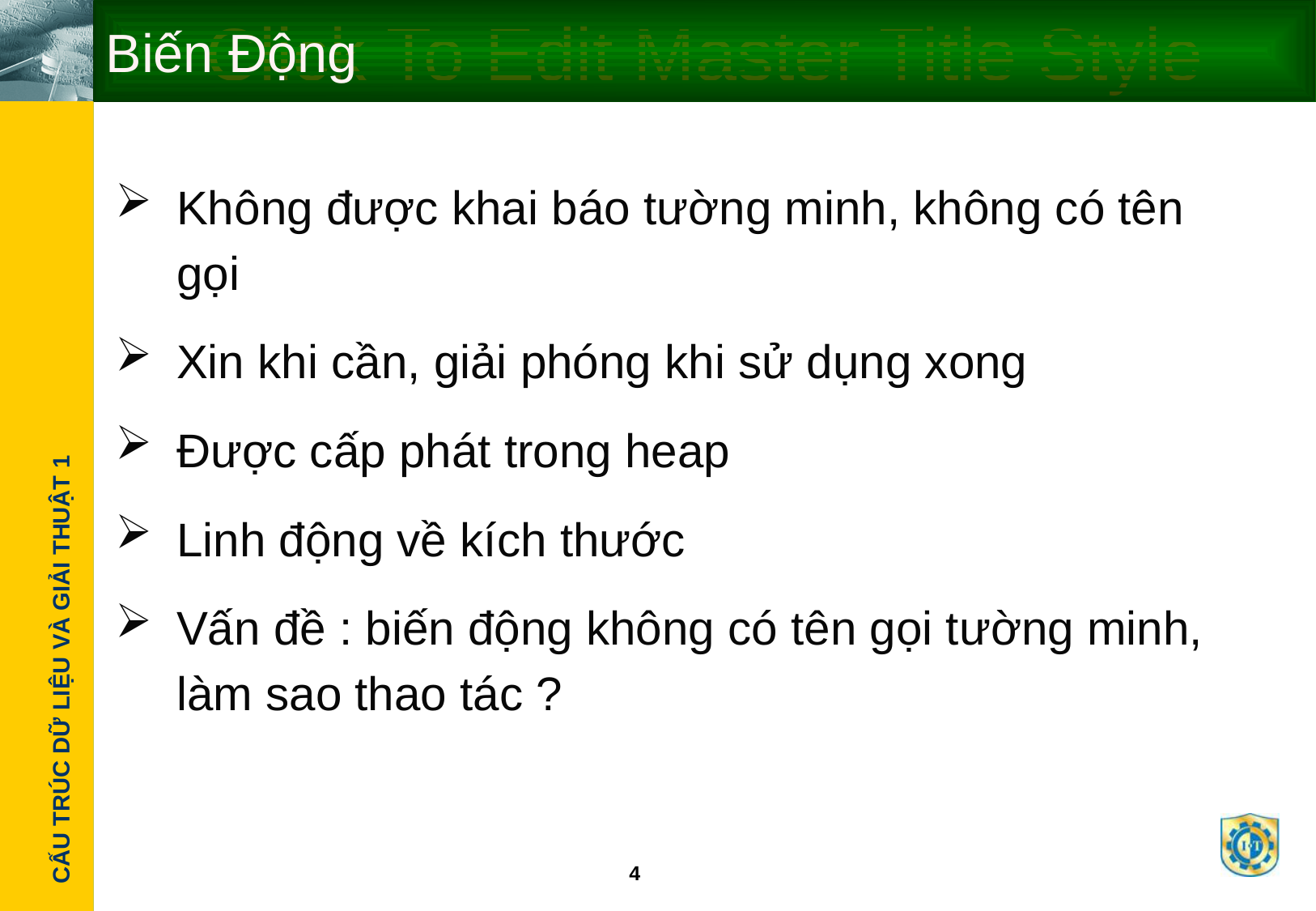

# Biến Động
Không được khai báo tường minh, không có tên gọi
Xin khi cần, giải phóng khi sử dụng xong
Được cấp phát trong heap
Linh động về kích thước
Vấn đề : biến động không có tên gọi tường minh, làm sao thao tác ?